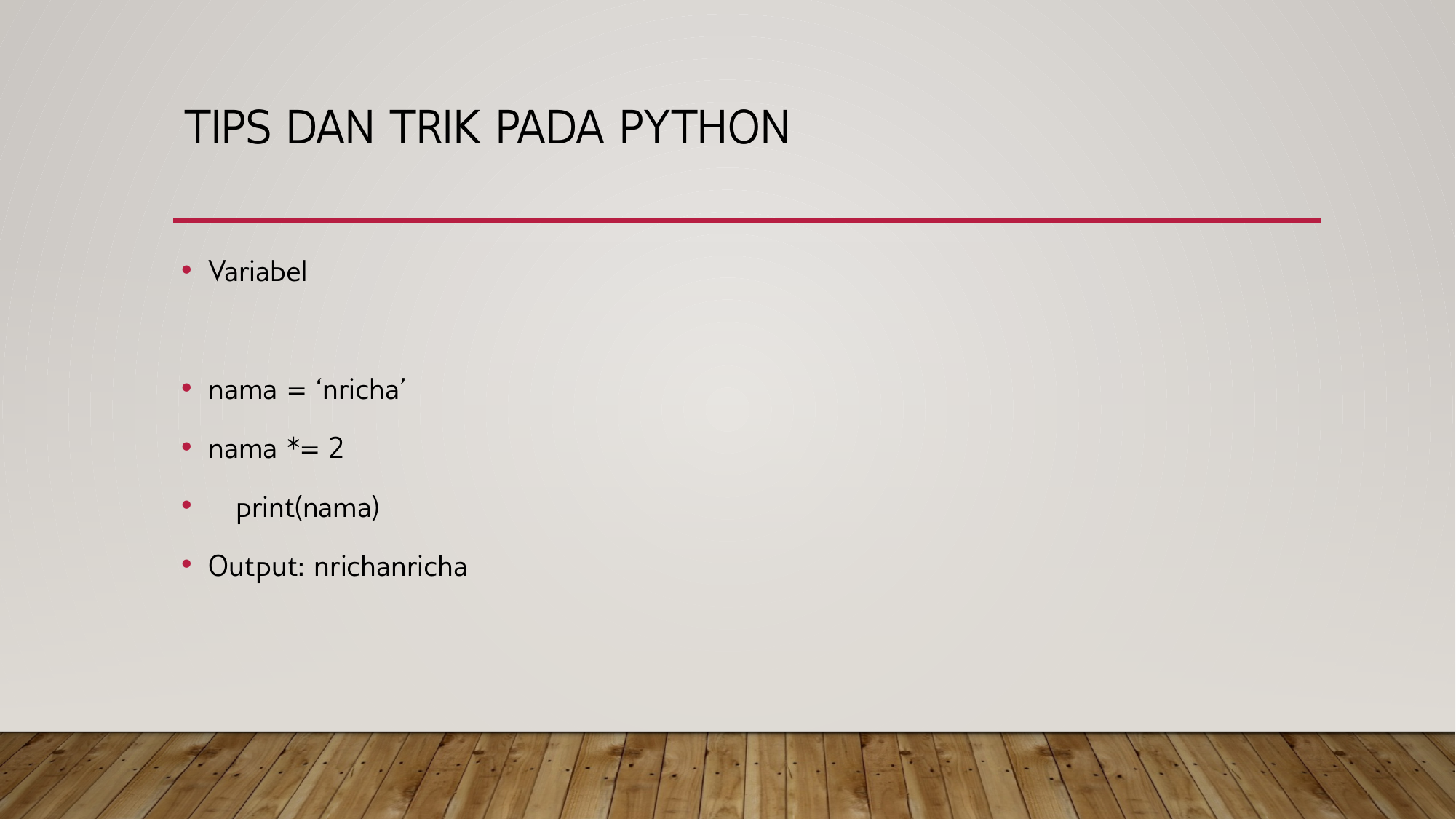

# TIPS DAN TRIK PADA PythON
Variabel

nama = ‘nricha’
nama *= 2
   print(nama)
Output: nrichanricha